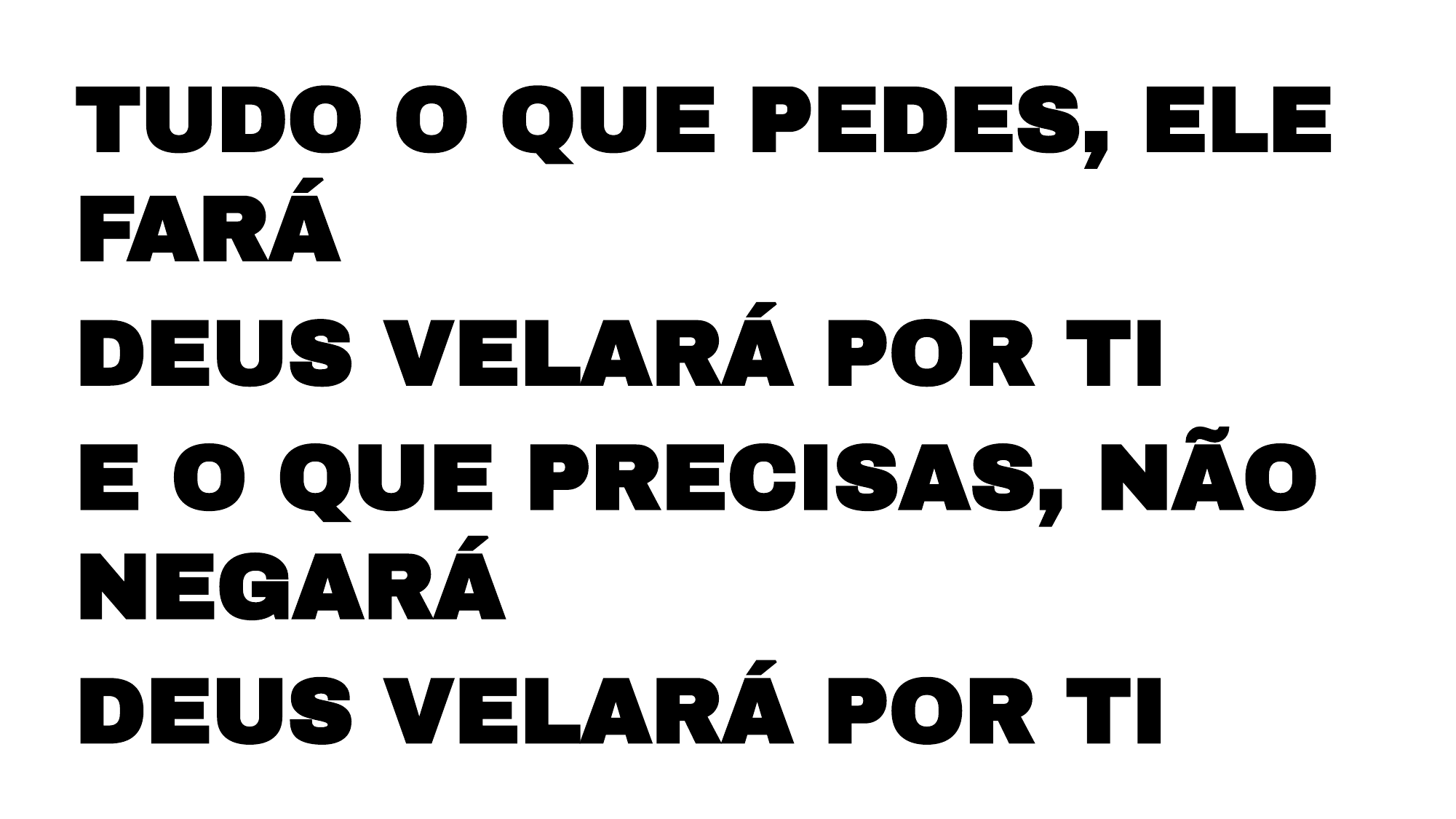

TUDO O QUE PEDES, ELE FARÁ
DEUS VELARÁ POR TI
E O QUE PRECISAS, NÃO NEGARÁ
DEUS VELARÁ POR TI